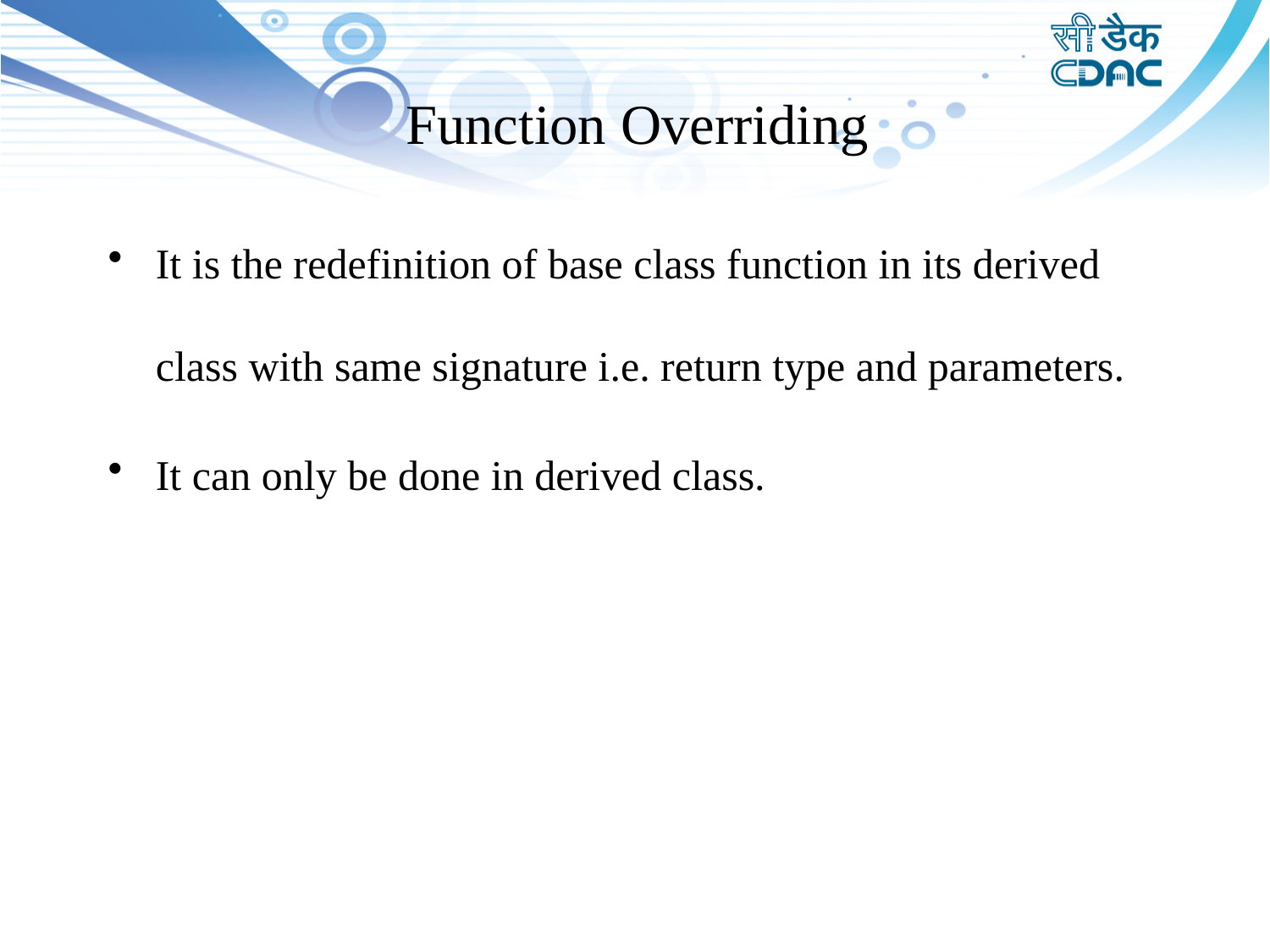

# Function Overriding
It is the redefinition of base class function in its derived class with same signature i.e. return type and parameters.
It can only be done in derived class.